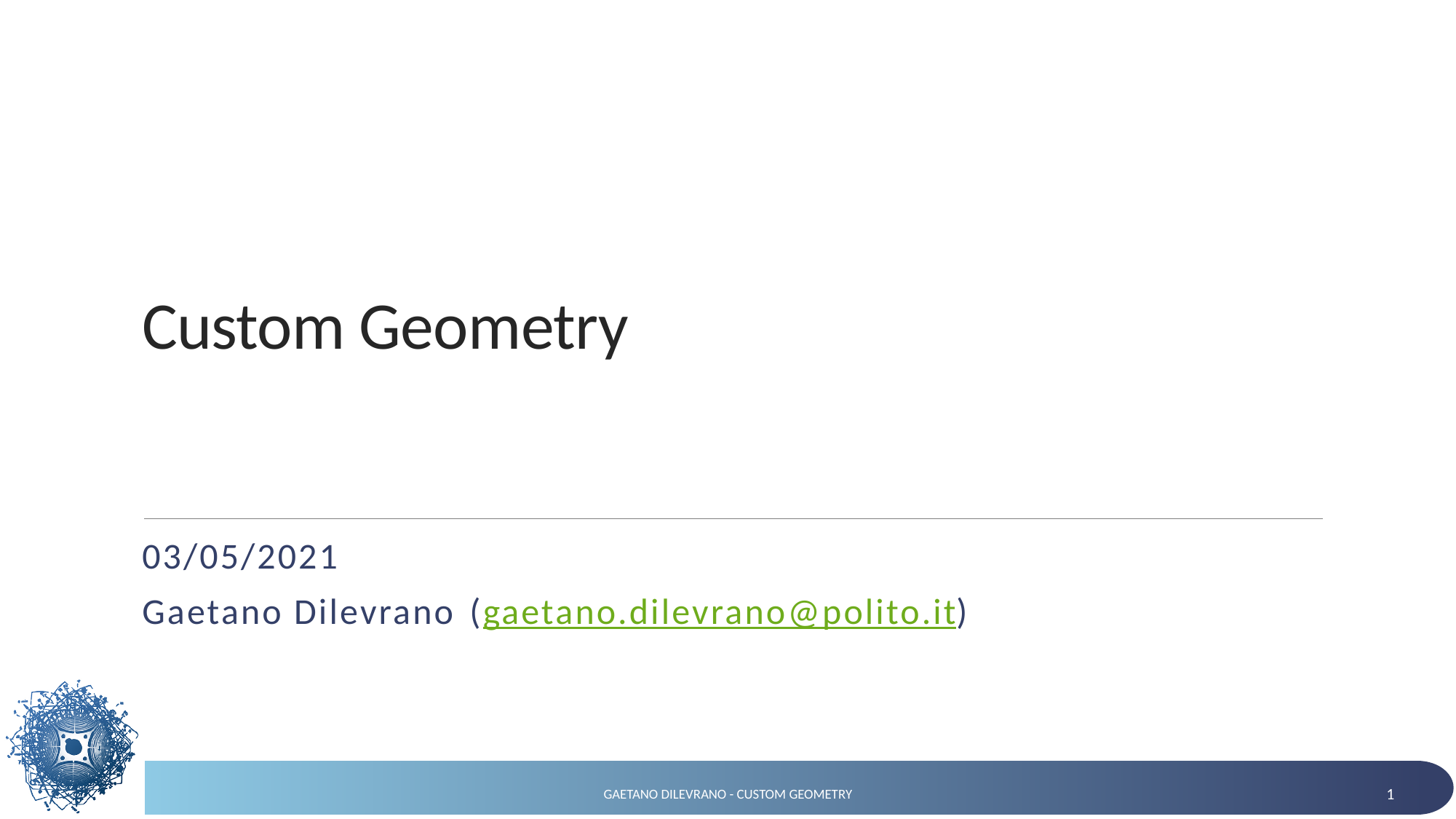

# Custom Geometry
03/05/2021
Gaetano Dilevrano	(gaetano.dilevrano@polito.it)

Gaetano Dilevrano - Custom Geometry
1